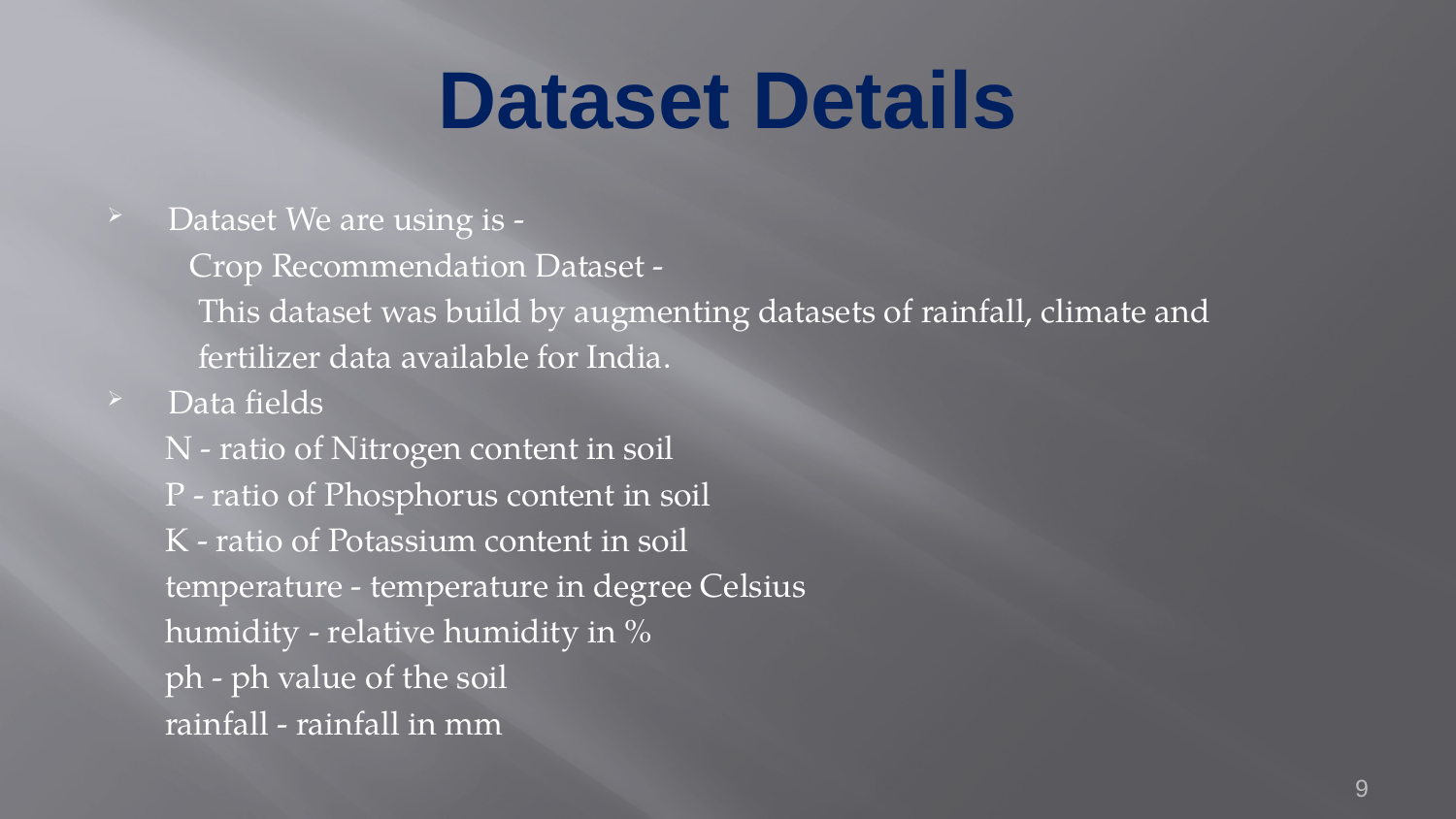

# Dataset Details
Dataset We are using is -
          Crop Recommendation Dataset -
           This dataset was build by augmenting datasets of rainfall, climate and
           fertilizer data available for India.
Data fields
       N - ratio of Nitrogen content in soil
       P - ratio of Phosphorus content in soil
       K - ratio of Potassium content in soil
       temperature - temperature in degree Celsius
       humidity - relative humidity in %
       ph - ph value of the soil
       rainfall - rainfall in mm

9